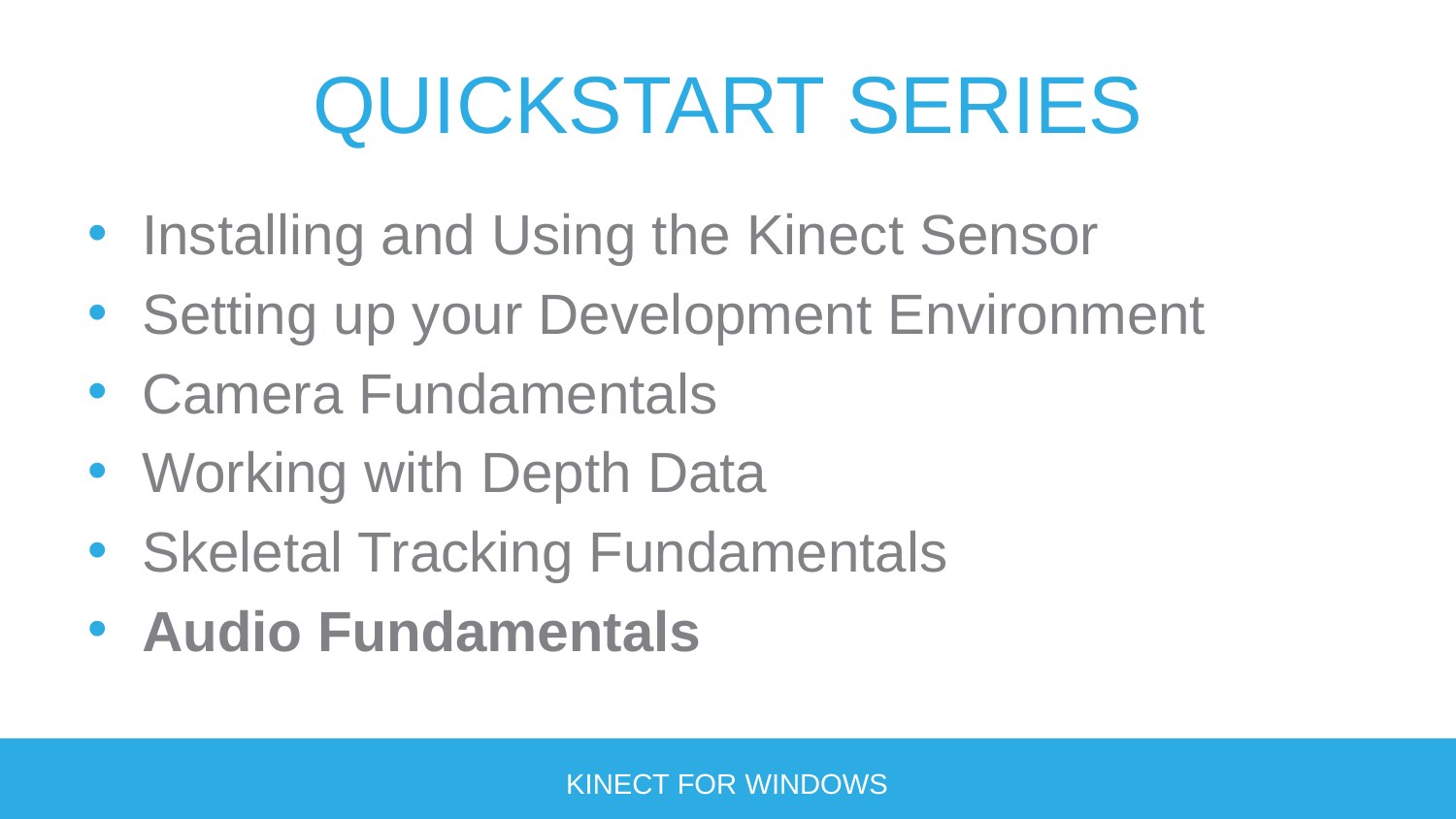

# QUICKSTART SERIES
Installing and Using the Kinect Sensor
Setting up your Development Environment
Camera Fundamentals
Working with Depth Data
Skeletal Tracking Fundamentals
Audio Fundamentals